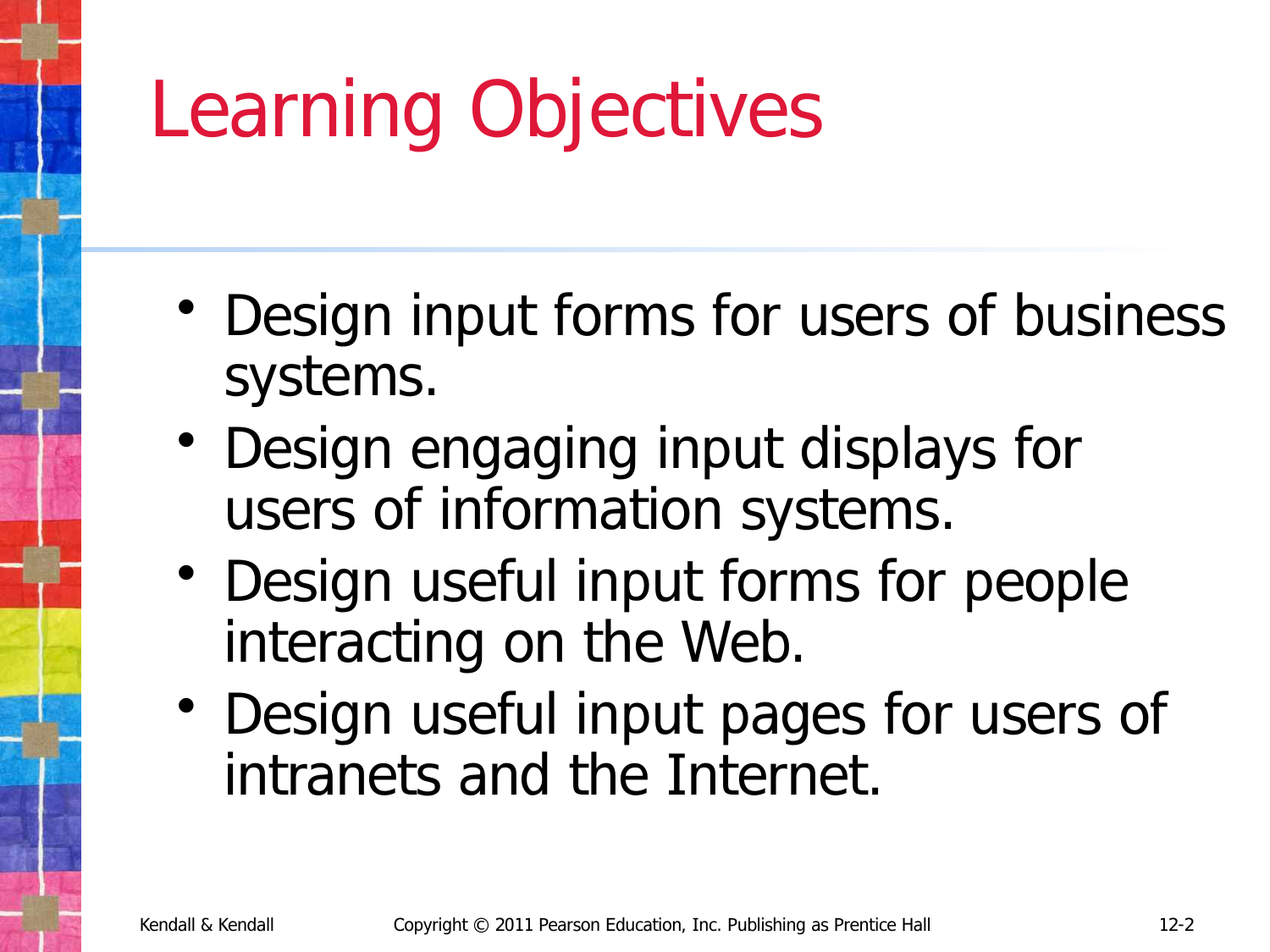

# Learning Objectives
Design input forms for users of business systems.
Design engaging input displays for users of information systems.
Design useful input forms for people interacting on the Web.
Design useful input pages for users of intranets and the Internet.
Kendall & Kendall	Copyright © 2011 Pearson Education, Inc. Publishing as Prentice Hall
12-2